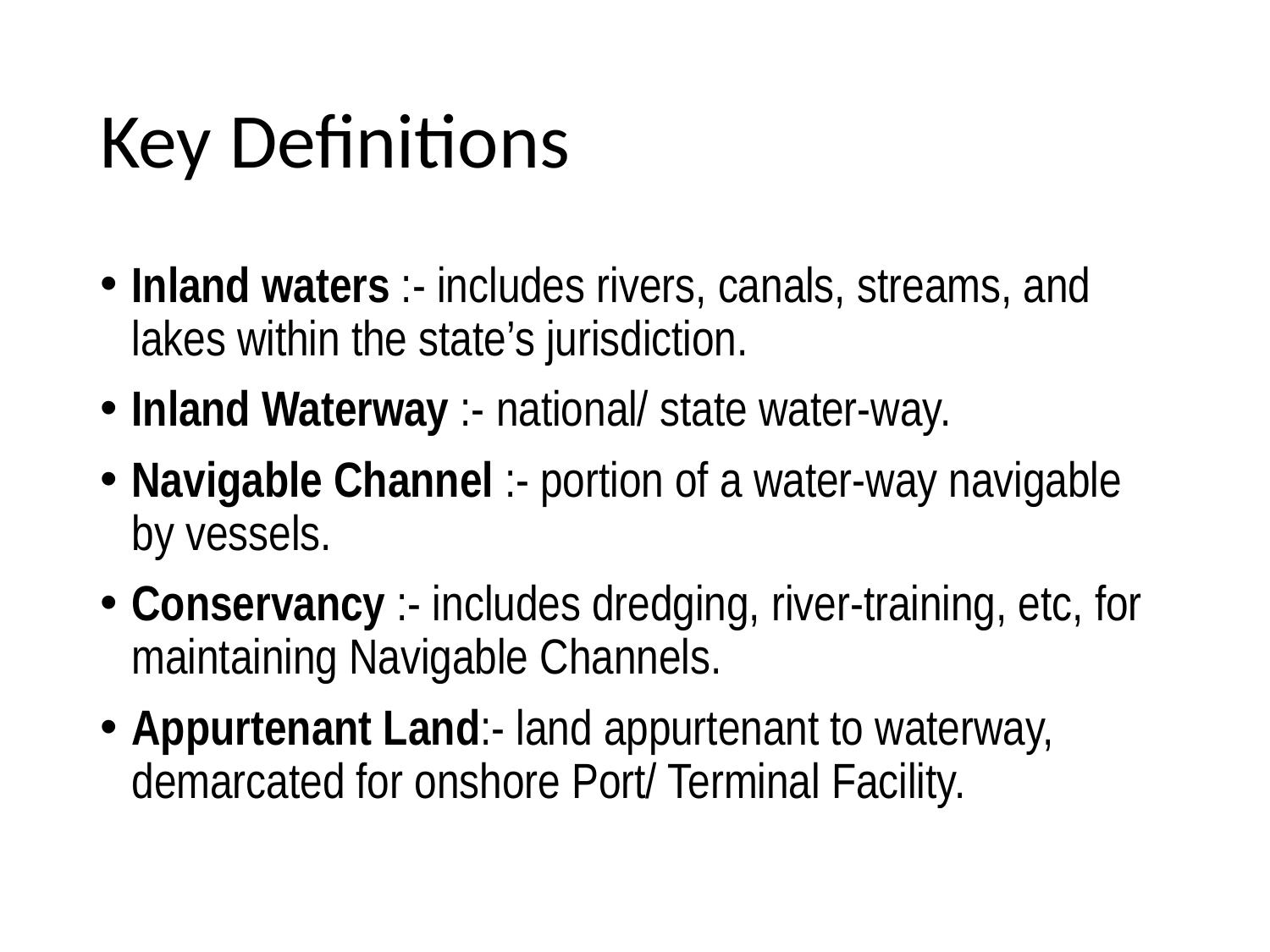

# Key Definitions
Inland waters :- includes rivers, canals, streams, and lakes within the state’s jurisdiction.
Inland Waterway :- national/ state water-way.
Navigable Channel :- portion of a water-way navigable by vessels.
Conservancy :- includes dredging, river-training, etc, for maintaining Navigable Channels.
Appurtenant Land:- land appurtenant to waterway, demarcated for onshore Port/ Terminal Facility.